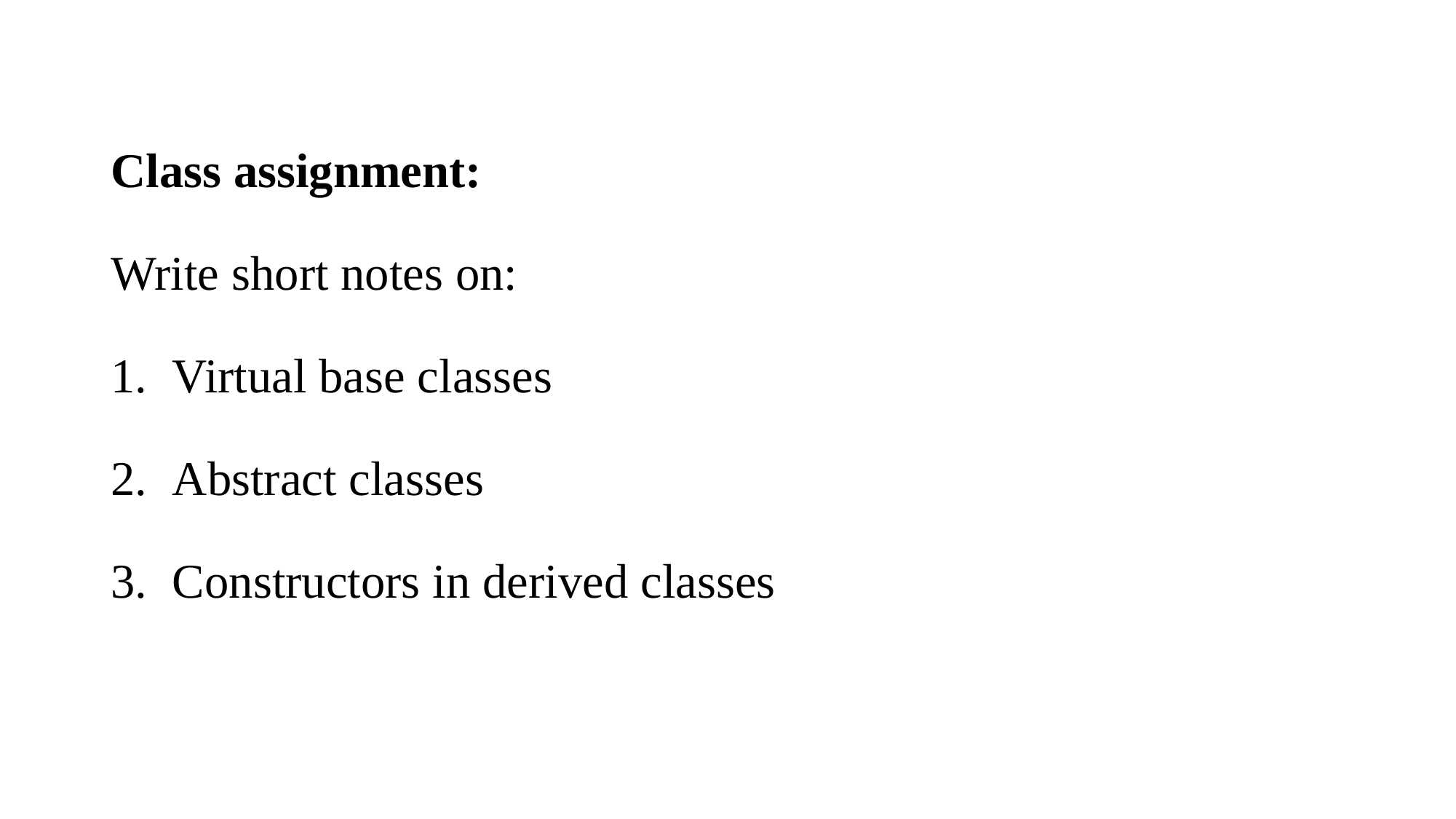

Class assignment:
Write short notes on:
Virtual base classes
Abstract classes
Constructors in derived classes